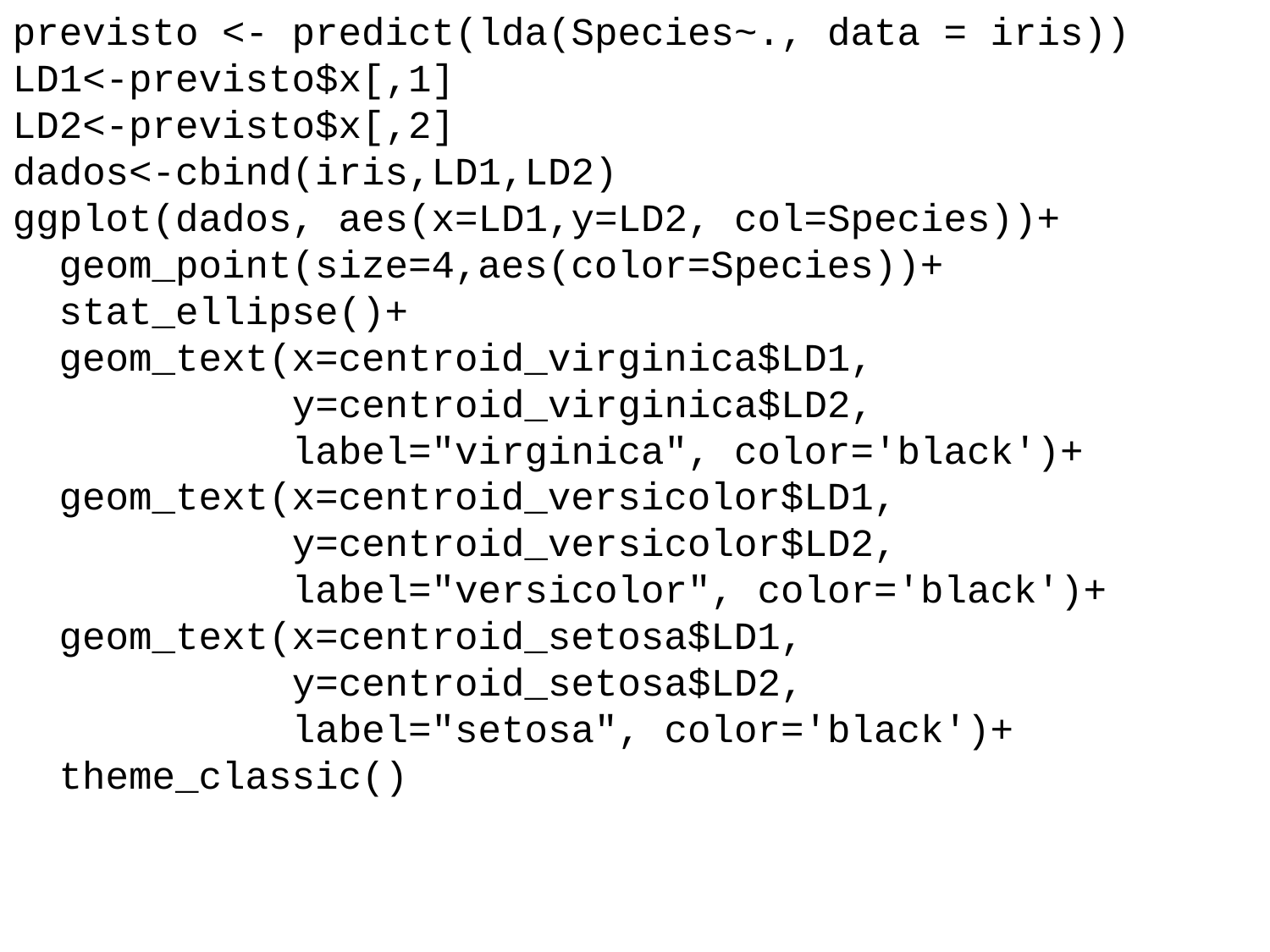

previsto <- predict(lda(Species~., data = iris))
LD1<-previsto$x[,1]
LD2<-previsto$x[,2]
dados<-cbind(iris,LD1,LD2)
ggplot(dados, aes(x=LD1,y=LD2, col=Species))+
  geom_point(size=4,aes(color=Species))+
  stat_ellipse()+
  geom_text(x=centroid_virginica$LD1,
            y=centroid_virginica$LD2,
            label="virginica", color='black')+
  geom_text(x=centroid_versicolor$LD1,
            y=centroid_versicolor$LD2,
            label="versicolor", color='black')+
  geom_text(x=centroid_setosa$LD1,
            y=centroid_setosa$LD2,
            label="setosa", color='black')+
  theme_classic()